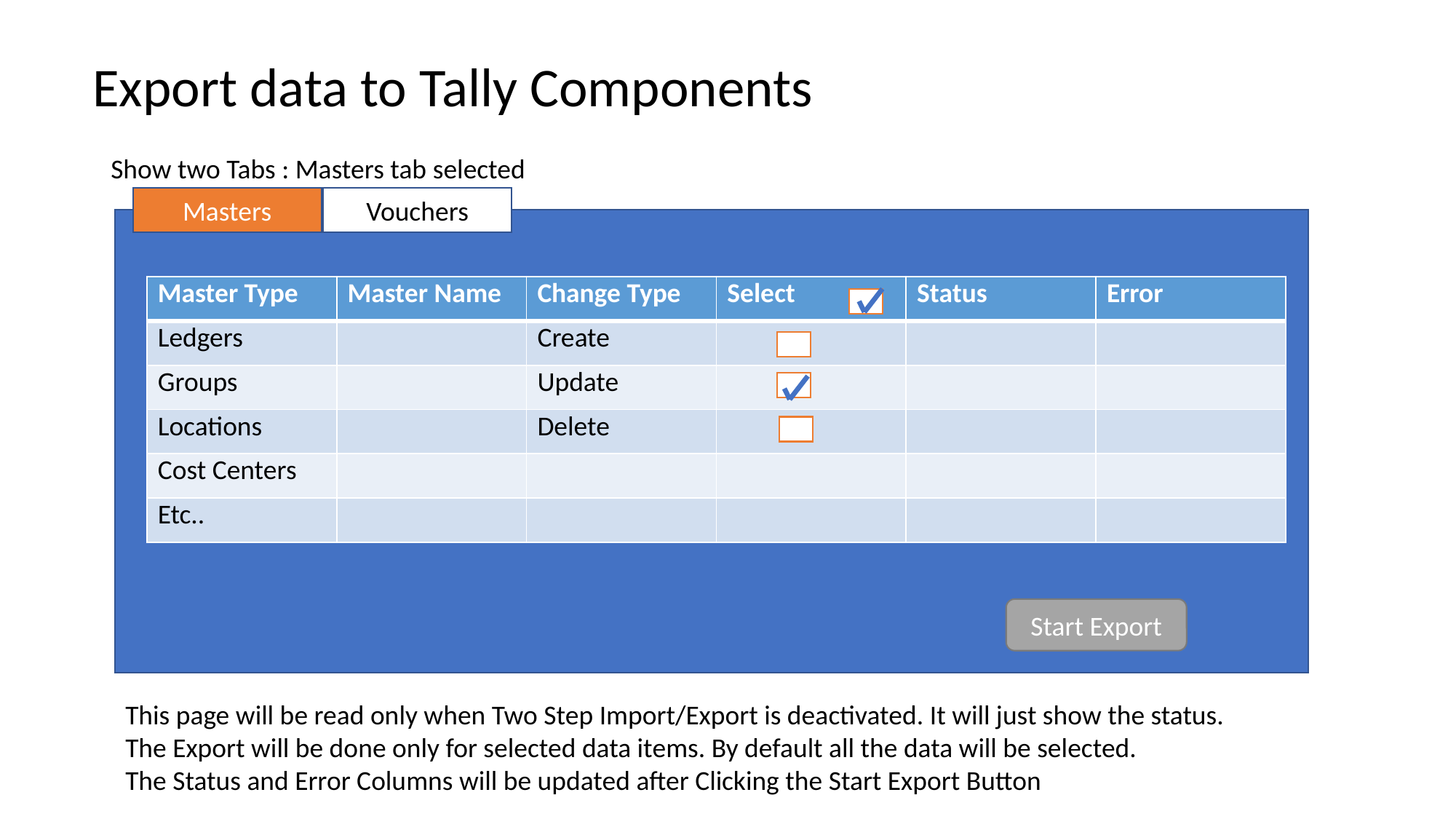

# Export data to Tally Components
Show two Tabs : Masters tab selected
Masters
Vouchers

| Master Type | Master Name | Change Type | Select | Status | Error |
| --- | --- | --- | --- | --- | --- |
| Ledgers |  | Create |  |  |  |
| Groups |  | Update |  |  |  |
| Locations |  | Delete |  |  |  |
| Cost Centers |  |  |  |  |  |
| Etc.. |  |  |  |  |  |

Start Export
This page will be read only when Two Step Import/Export is deactivated. It will just show the status.
The Export will be done only for selected data items. By default all the data will be selected.
The Status and Error Columns will be updated after Clicking the Start Export Button